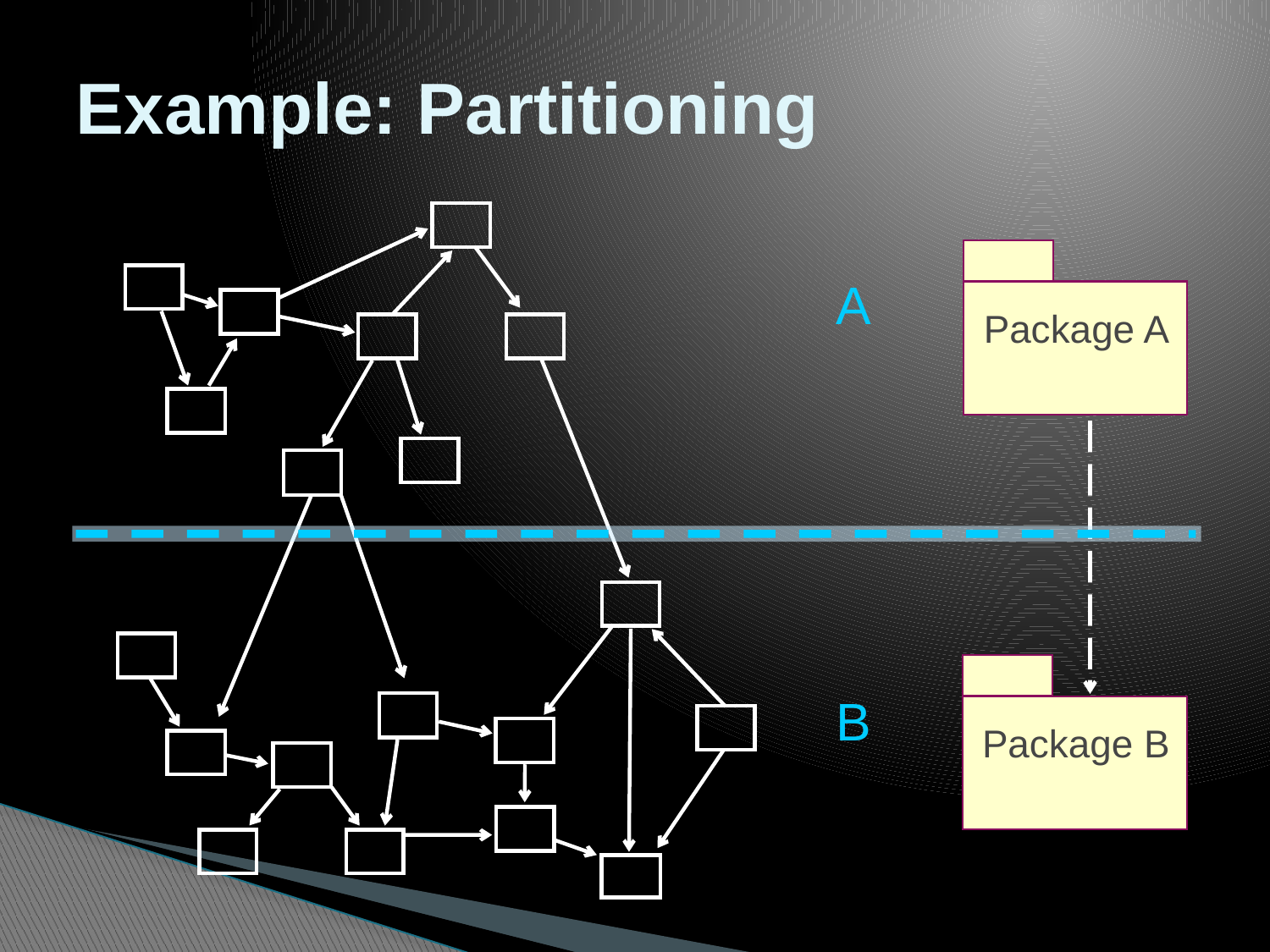

# Example: Partitioning

A

Package A

B

Package B